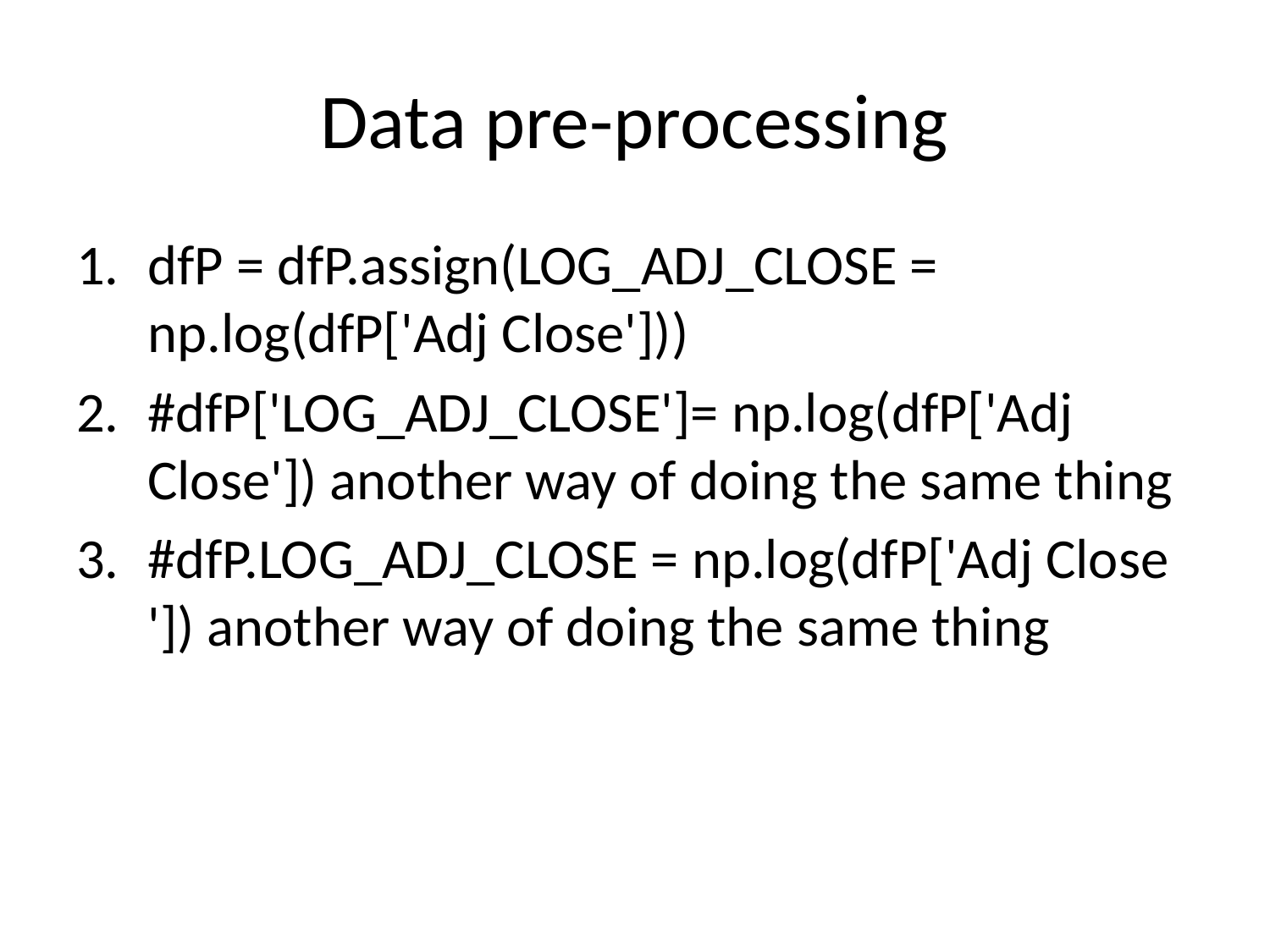

# Data pre-processing
dfP = dfP.assign(LOG_ADJ_CLOSE = np.log(dfP['Adj Close']))
#dfP['LOG_ADJ_CLOSE']= np.log(dfP['Adj Close']) another way of doing the same thing
#dfP.LOG_ADJ_CLOSE = np.log(dfP['Adj Close ']) another way of doing the same thing